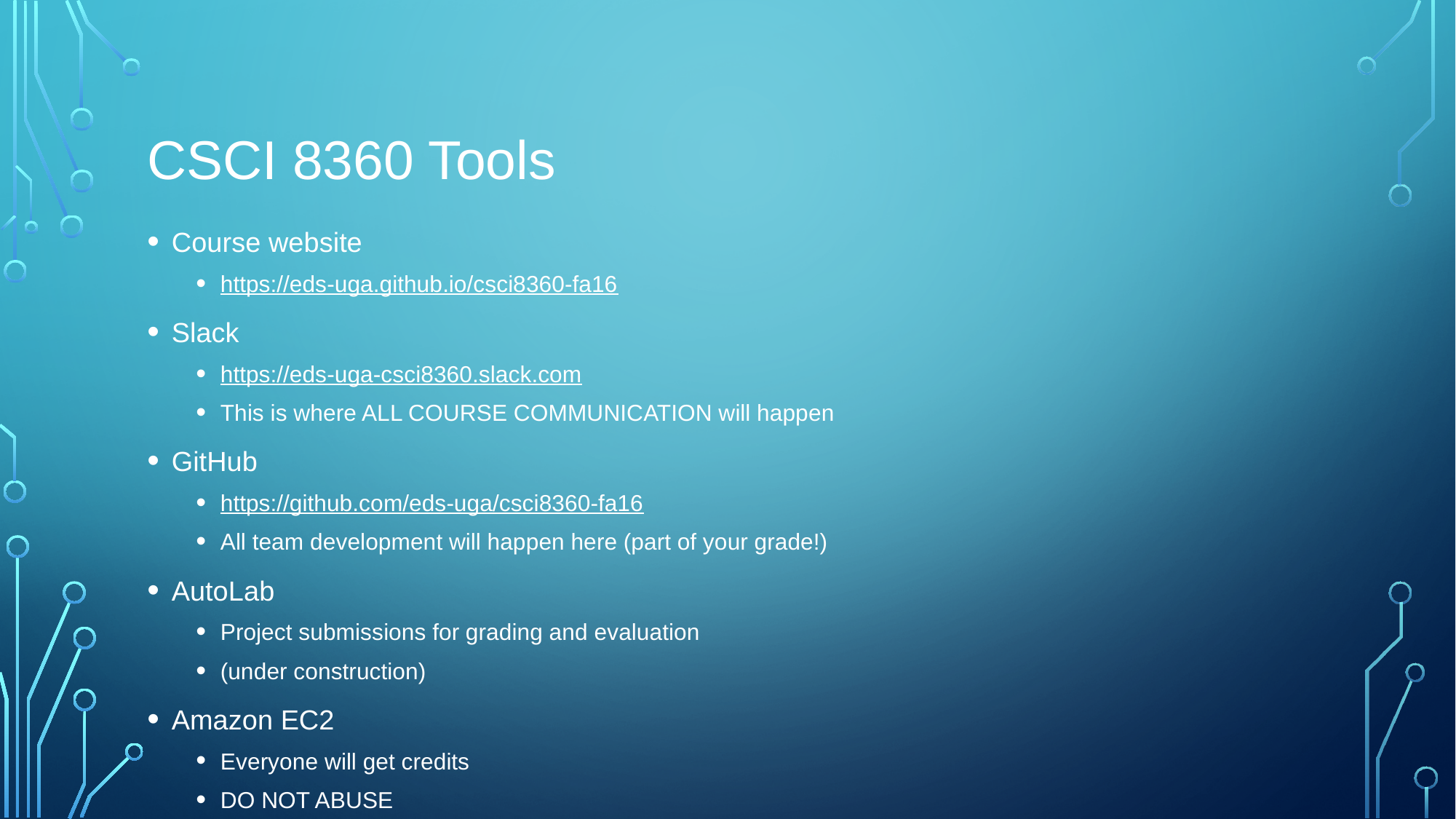

# CSCI 8360 Tools
Course website
https://eds-uga.github.io/csci8360-fa16
Slack
https://eds-uga-csci8360.slack.com
This is where ALL COURSE COMMUNICATION will happen
GitHub
https://github.com/eds-uga/csci8360-fa16
All team development will happen here (part of your grade!)
AutoLab
Project submissions for grading and evaluation
(under construction)
Amazon EC2
Everyone will get credits
DO NOT ABUSE